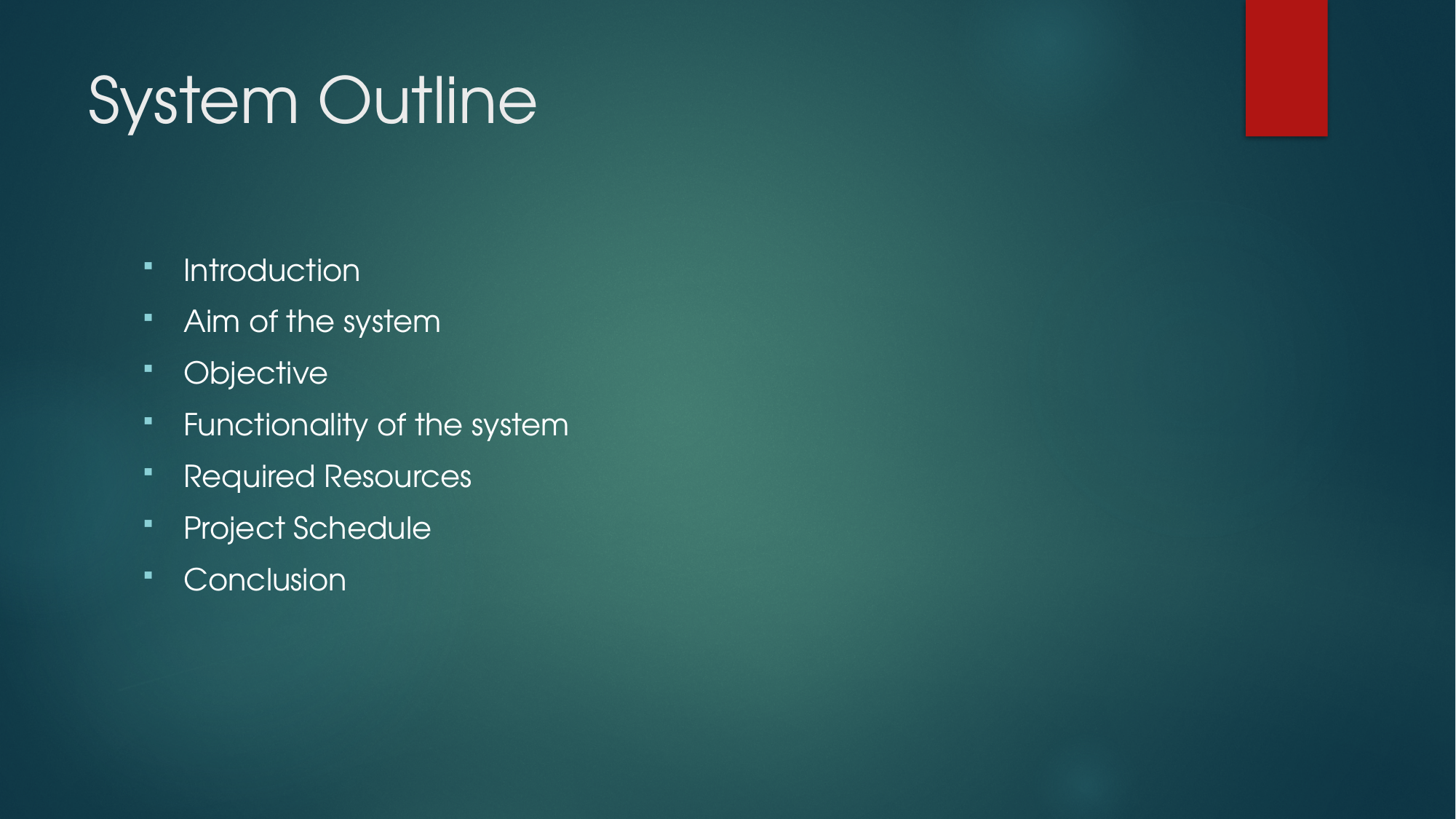

# System Outline
Introduction
Aim of the system
Objective
Functionality of the system
Required Resources
Project Schedule
Conclusion